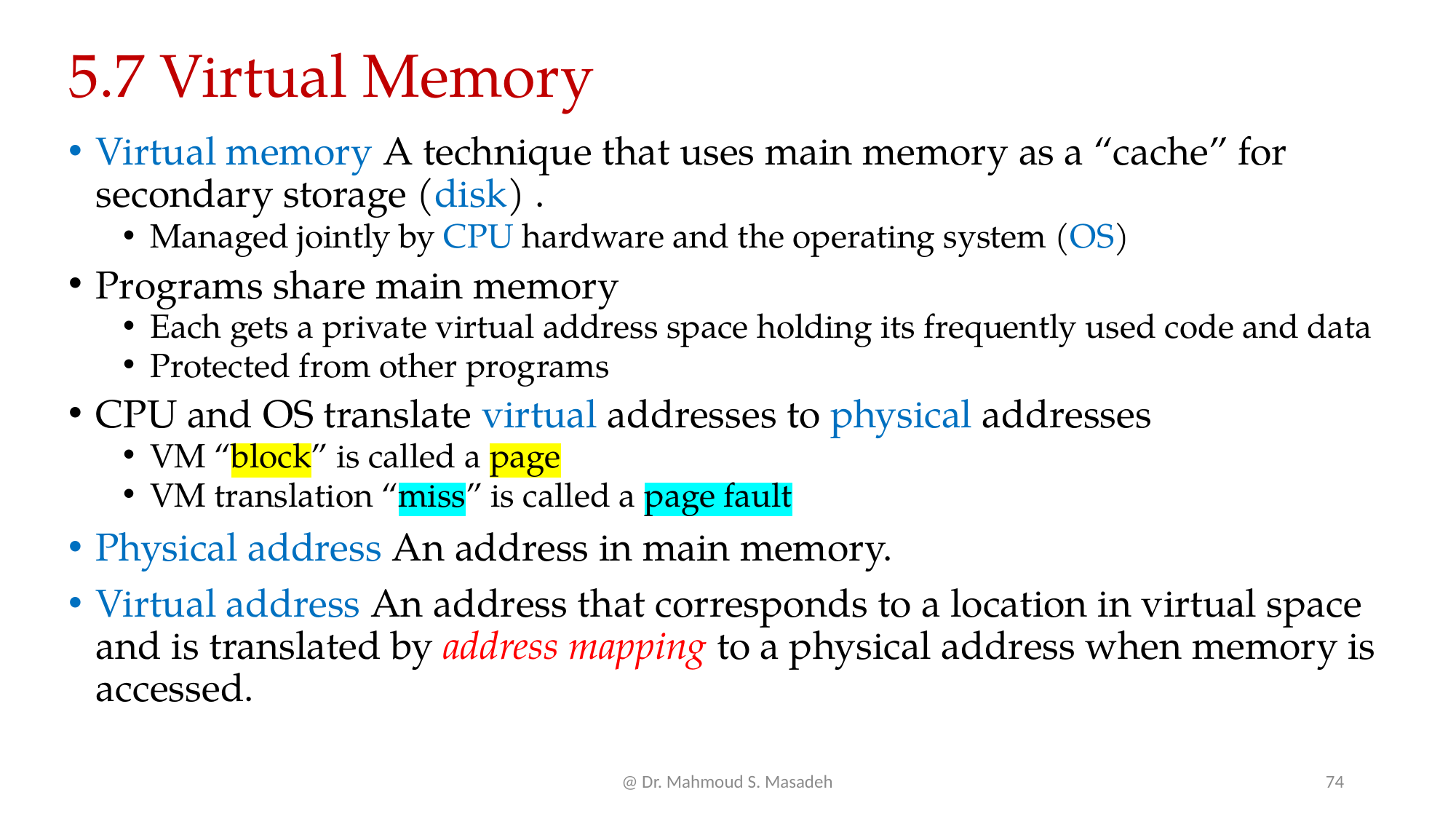

# 5.7 Virtual Memory
Virtual memory A technique that uses main memory as a “cache” for secondary storage (disk) .
Managed jointly by CPU hardware and the operating system (OS)
Programs share main memory
Each gets a private virtual address space holding its frequently used code and data
Protected from other programs
CPU and OS translate virtual addresses to physical addresses
VM “block” is called a page
VM translation “miss” is called a page fault
Physical address An address in main memory.
Virtual address An address that corresponds to a location in virtual space and is translated by address mapping to a physical address when memory is accessed.
@ Dr. Mahmoud S. Masadeh
74